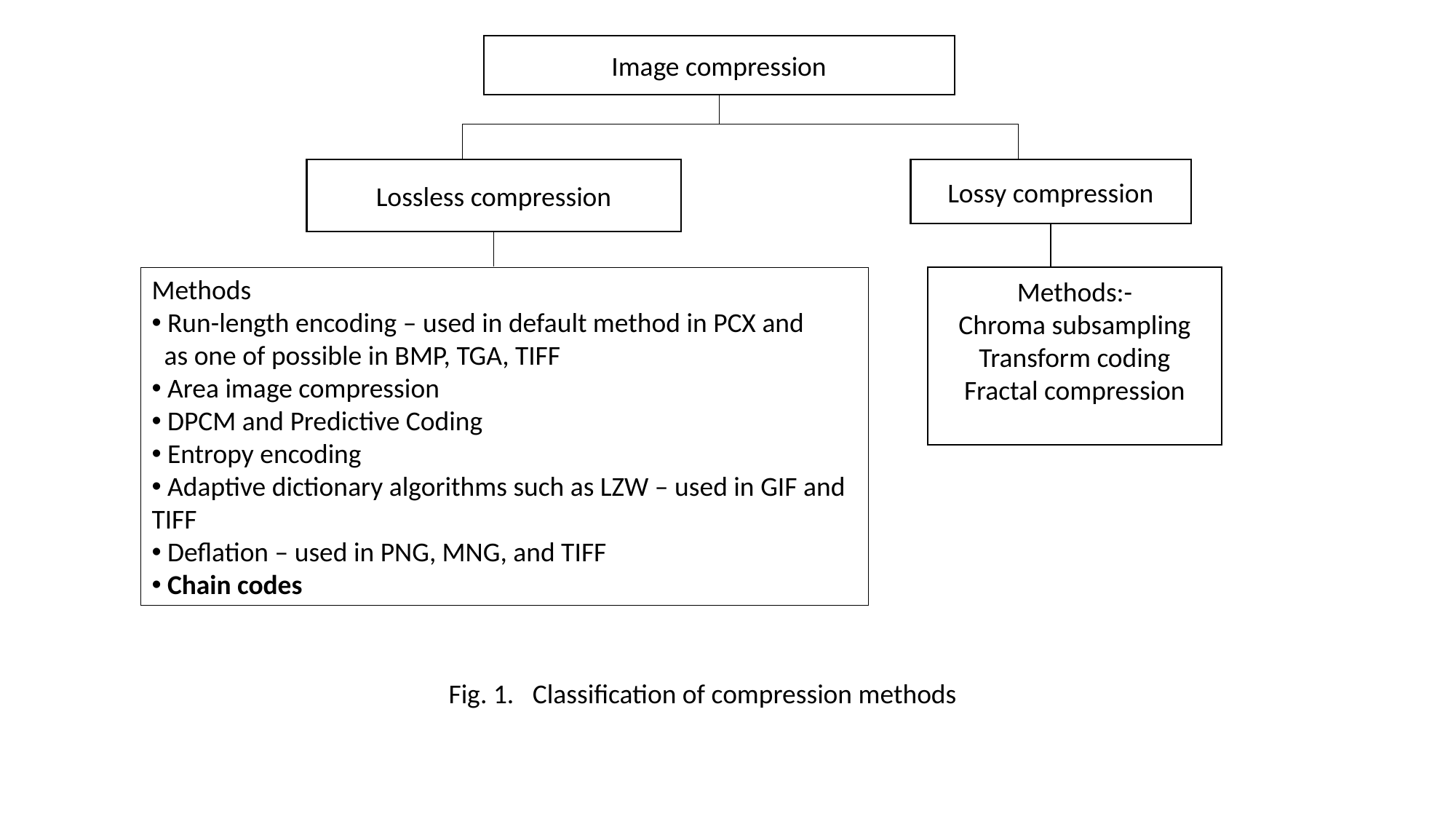

Image compression
Lossless compression
Lossy compression
Methods
 Run-length encoding – used in default method in PCX and
  as one of possible in BMP, TGA, TIFF
 Area image compression
 DPCM and Predictive Coding
 Entropy encoding
 Adaptive dictionary algorithms such as LZW – used in GIF and TIFF
 Deflation – used in PNG, MNG, and TIFF
 Chain codes
Methods:-
Chroma subsampling
Transform coding
Fractal compression

                                                Fig. 1.   Classification of compression methods